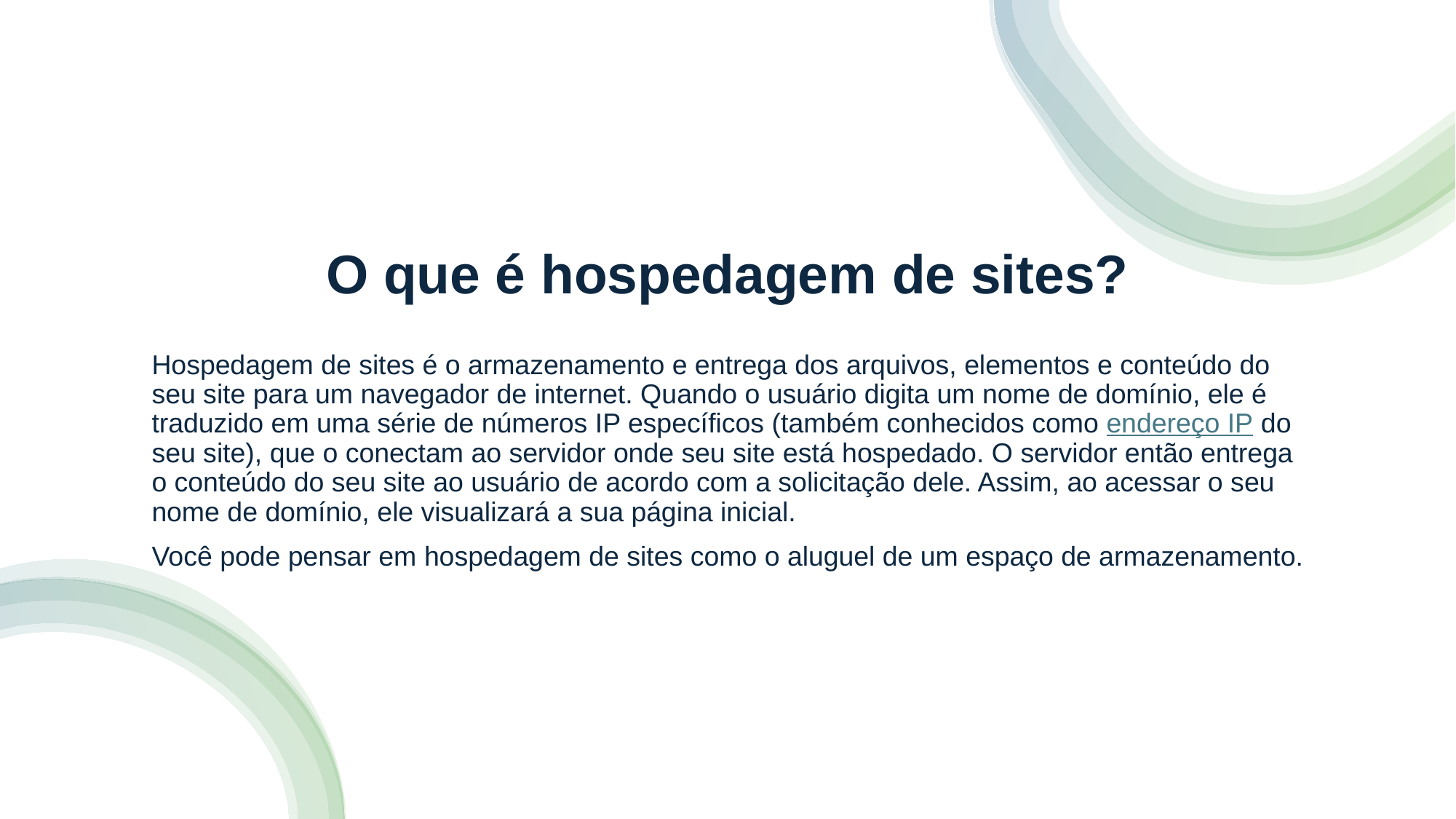

# O que é hospedagem de sites?
Hospedagem de sites é o armazenamento e entrega dos arquivos, elementos e conteúdo do seu site para um navegador de internet. Quando o usuário digita um nome de domínio, ele é traduzido em uma série de números IP específicos (também conhecidos como endereço IP do seu site), que o conectam ao servidor onde seu site está hospedado. O servidor então entrega o conteúdo do seu site ao usuário de acordo com a solicitação dele. Assim, ao acessar o seu nome de domínio, ele visualizará a sua página inicial.
Você pode pensar em hospedagem de sites como o aluguel de um espaço de armazenamento.